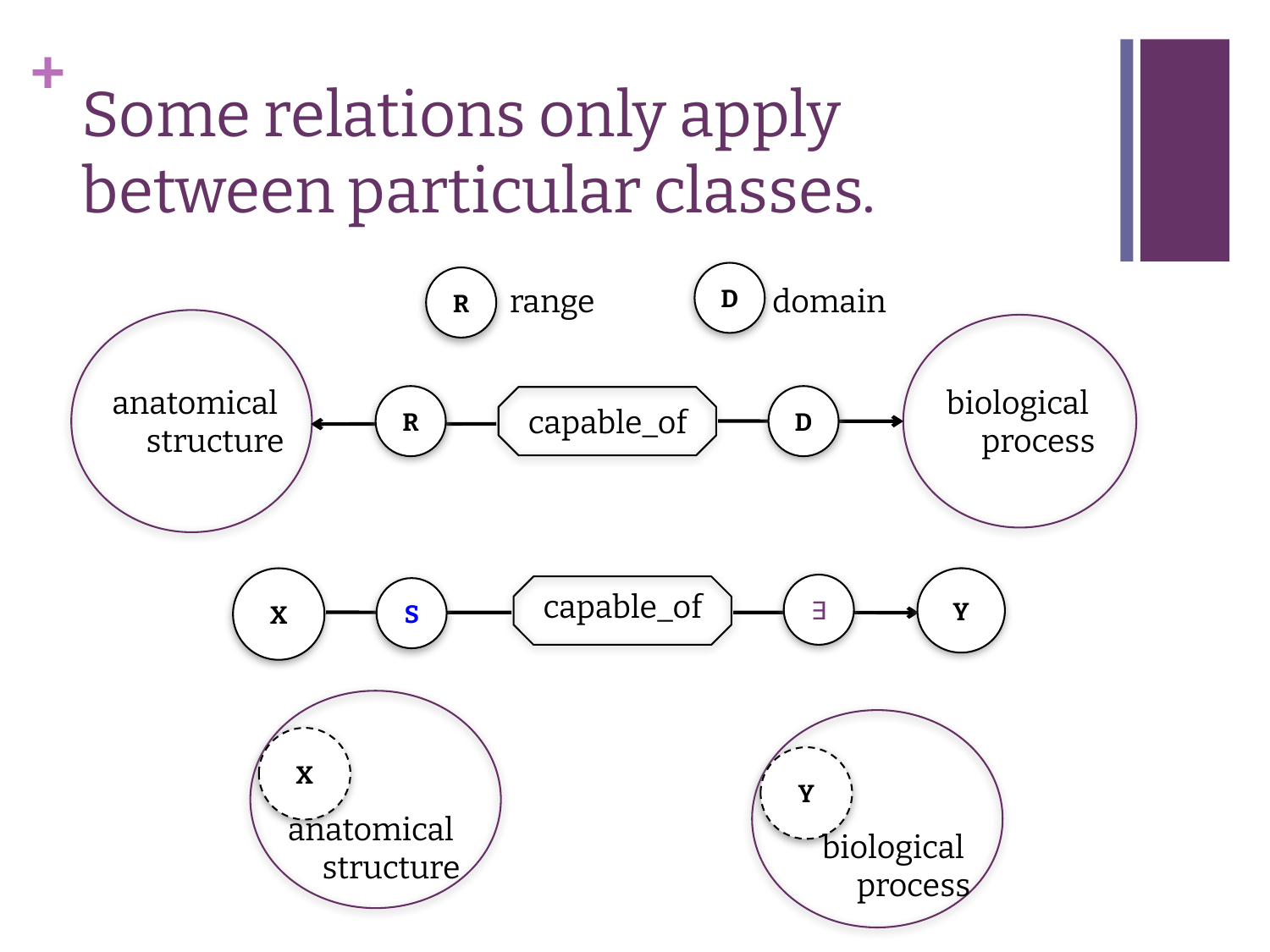

# Some relations only apply between particular classes.
D
R
domain
range

anatomical
structure
biological
process
R
D

capable_of
Y
X
∃

S
capable_of

X
Y
anatomical
structure
biological
process